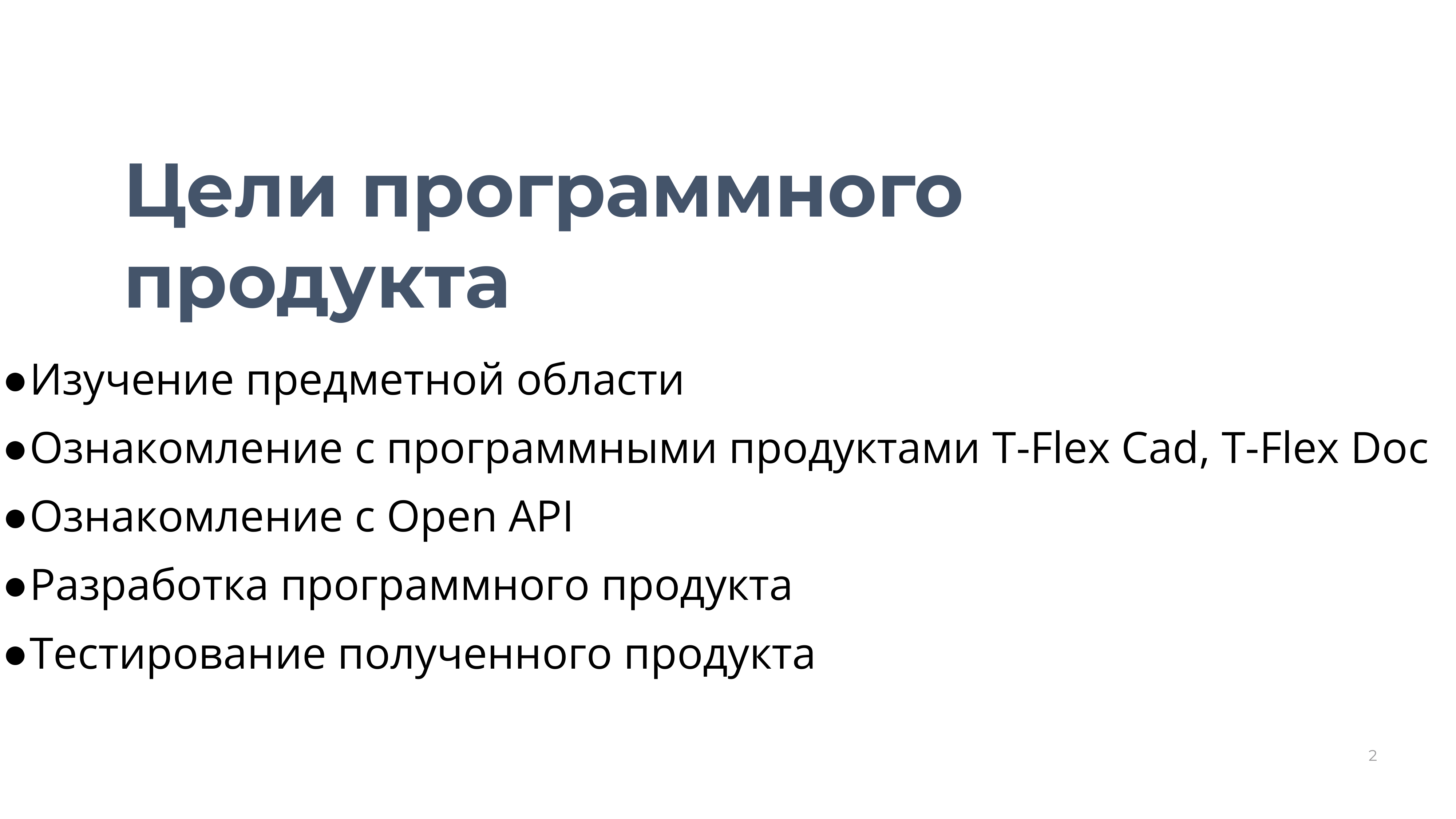

Цели программного продукта
Изучение предметной области
Ознакомление с программными продуктами T-Flex Cad, T-Flex Doc
Ознакомление с Open API
Разработка программного продукта
Тестирование полученного продукта

2